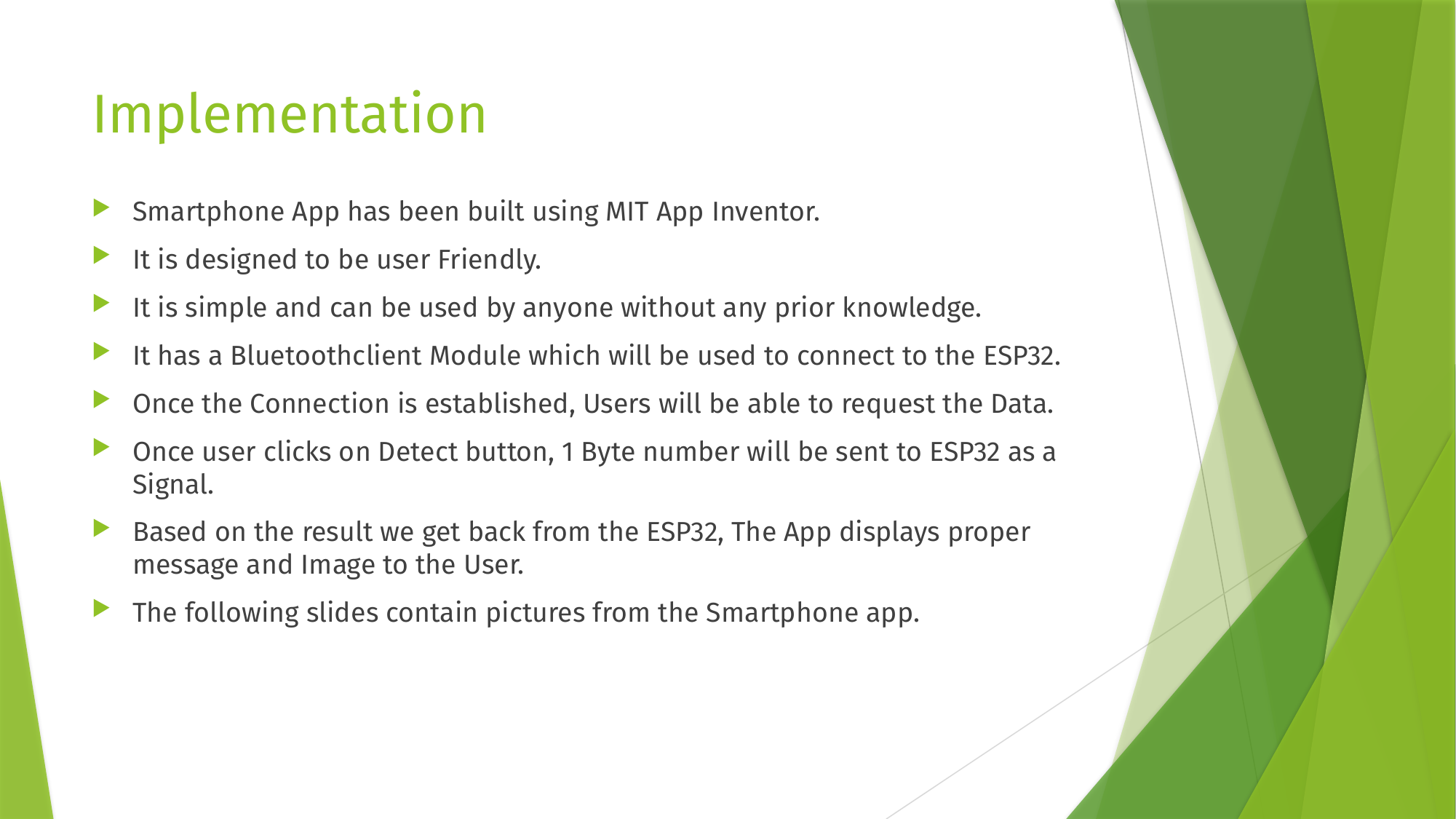

# Implementation
Smartphone App has been built using MIT App Inventor.
It is designed to be user Friendly.
It is simple and can be used by anyone without any prior knowledge.
It has a Bluetoothclient Module which will be used to connect to the ESP32.
Once the Connection is established, Users will be able to request the Data.
Once user clicks on Detect button, 1 Byte number will be sent to ESP32 as a Signal.
Based on the result we get back from the ESP32, The App displays proper message and Image to the User.
The following slides contain pictures from the Smartphone app.